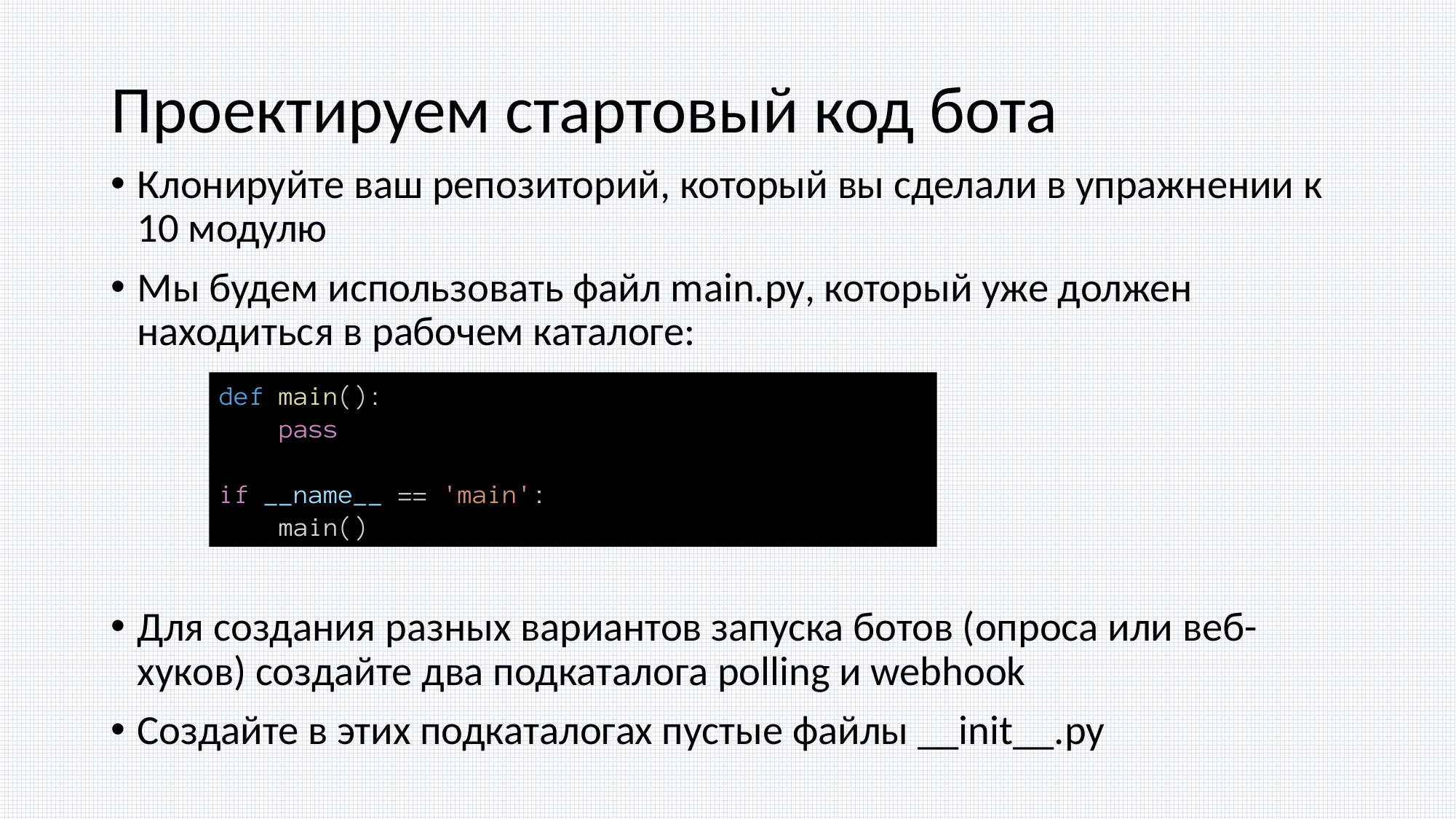

# Проектируем стартовый код бота
Клонируйте ваш репозиторий, который вы сделали в упражнении к 10 модулю
Мы будем использовать файл main.py, который уже должен находиться в рабочем каталоге:

Для создания разных вариантов запуска ботов (опроса или веб-хуков) создайте два подкаталога polling и webhook
Создайте в этих подкаталогах пустые файлы __init__.py
def main():
    pass
if __name__ == 'main':
    main()